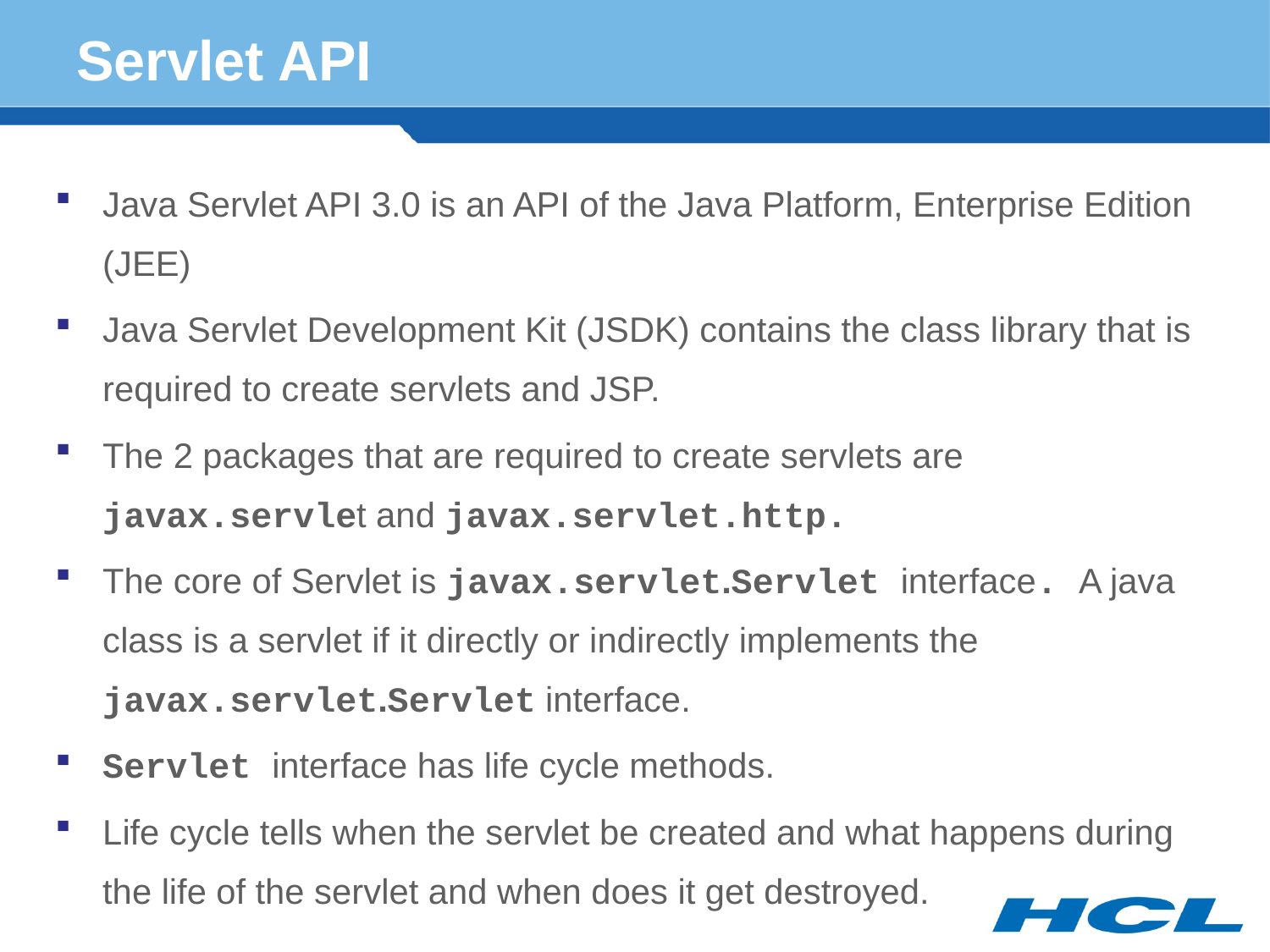

# Servlet API
Java Servlet API 3.0 is an API of the Java Platform, Enterprise Edition (JEE)
Java Servlet Development Kit (JSDK) contains the class library that is required to create servlets and JSP.
The 2 packages that are required to create servlets are javax.servlet and javax.servlet.http.
The core of Servlet is javax.servlet.Servlet interface. A java class is a servlet if it directly or indirectly implements the javax.servlet.Servlet interface.
Servlet interface has life cycle methods.
Life cycle tells when the servlet be created and what happens during the life of the servlet and when does it get destroyed.